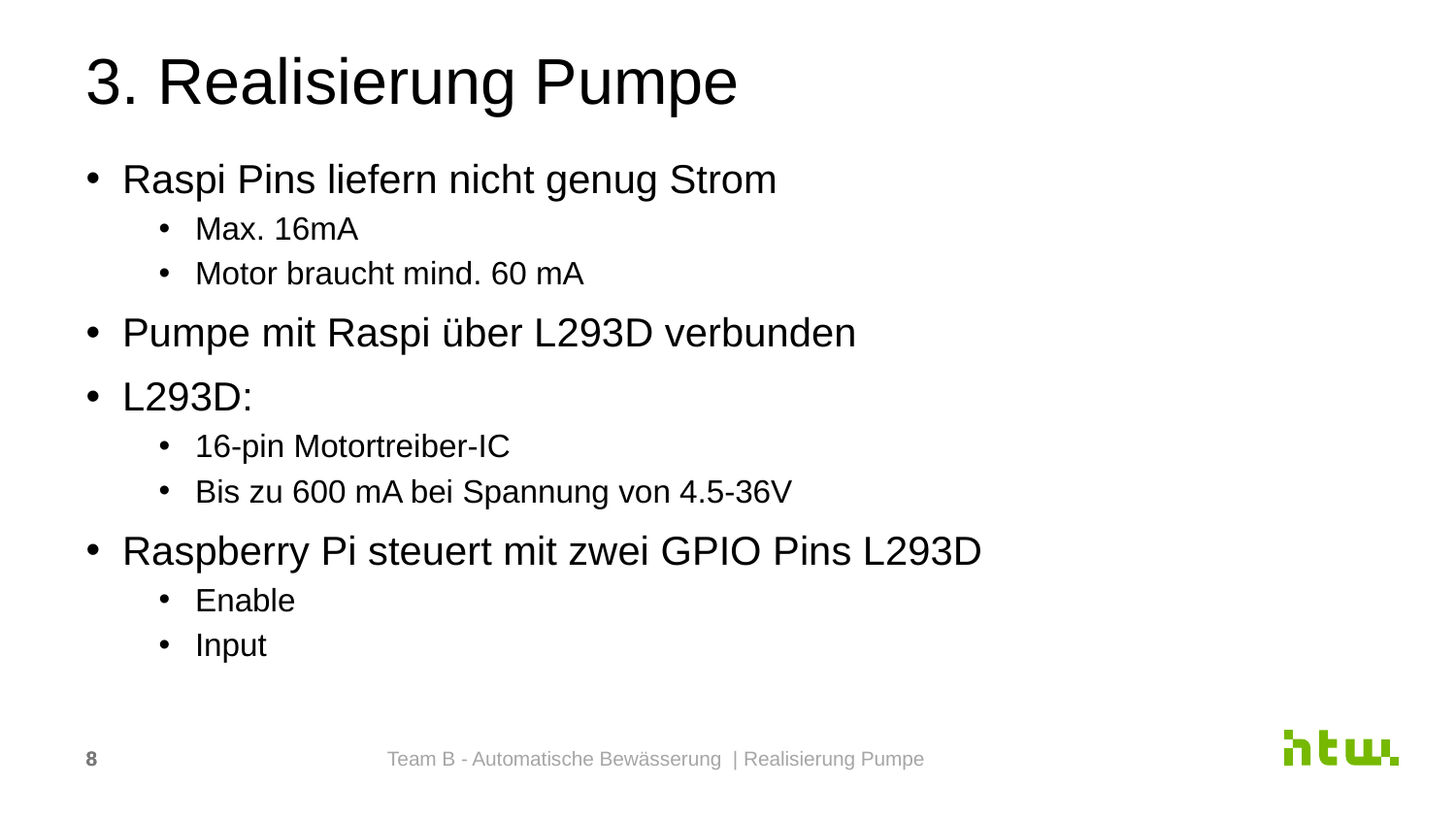

3. Realisierung Pumpe
# Raspi Pins liefern nicht genug Strom
Max. 16mA
Motor braucht mind. 60 mA
Pumpe mit Raspi über L293D verbunden
L293D:
16-pin Motortreiber-IC
Bis zu 600 mA bei Spannung von 4.5-36V
Raspberry Pi steuert mit zwei GPIO Pins L293D
Enable
Input
8
Team B - Automatische Bewässerung  | Realisierung Pumpe
8